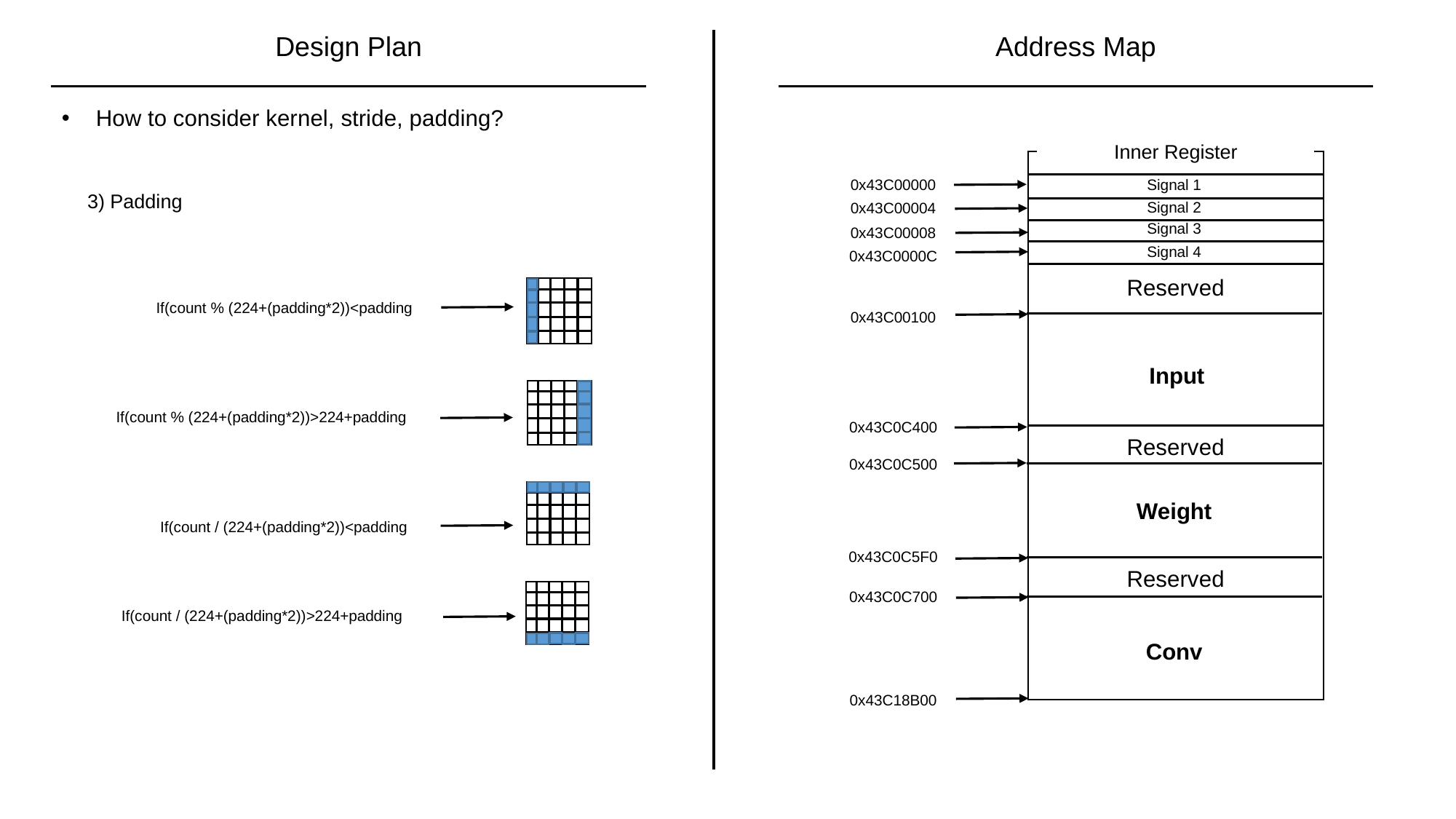

Design Plan
Address Map

How to consider kernel, stride, padding?

    3) Padding

Inner Register

Signal 1
Signal 2
Signal 3
Signal 4
Reserved
Input
Reserved
Weight
Reserved
Conv
0x43C00000
0x43C00004
0x43C00008
0x43C0000C
0x43C00100
0x43C0C400
0x43C0C500
0x43C0C5F0
0x43C0C700
0x43C18B00

If(count % (224+(padding*2))<padding

If(count % (224+(padding*2))>224+padding

If(count / (224+(padding*2))<padding

If(count / (224+(padding*2))>224+padding